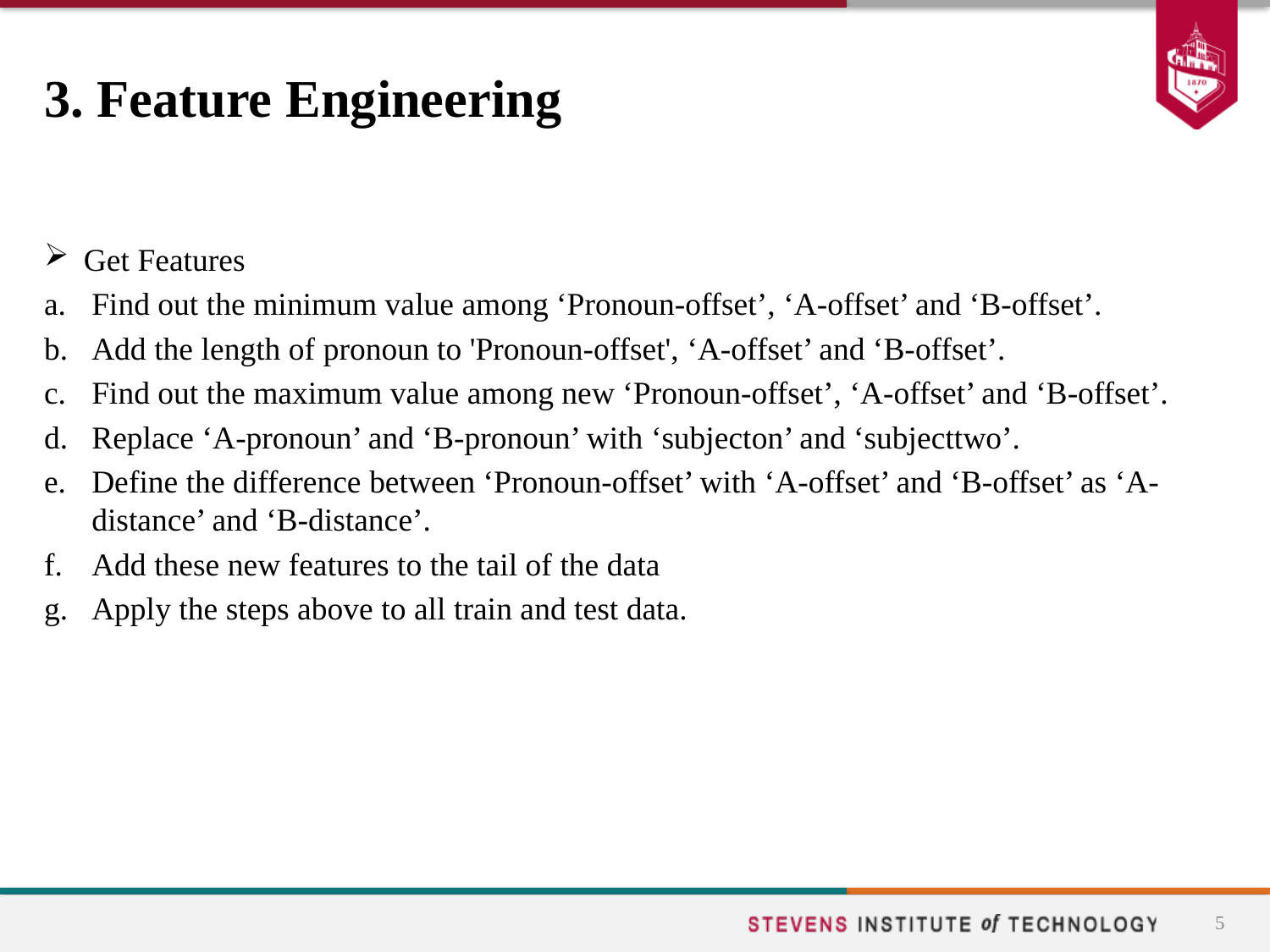

# 3. Feature Engineering
Get Features
Find out the minimum value among ‘Pronoun-offset’, ‘A-offset’ and ‘B-offset’.
Add the length of pronoun to 'Pronoun-offset', ‘A-offset’ and ‘B-offset’.
Find out the maximum value among new ‘Pronoun-offset’, ‘A-offset’ and ‘B-offset’.
Replace ‘A-pronoun’ and ‘B-pronoun’ with ‘subjecton’ and ‘subjecttwo’.
Define the difference between ‘Pronoun-offset’ with ‘A-offset’ and ‘B-offset’ as ‘A-distance’ and ‘B-distance’.
Add these new features to the tail of the data
Apply the steps above to all train and test data.
5